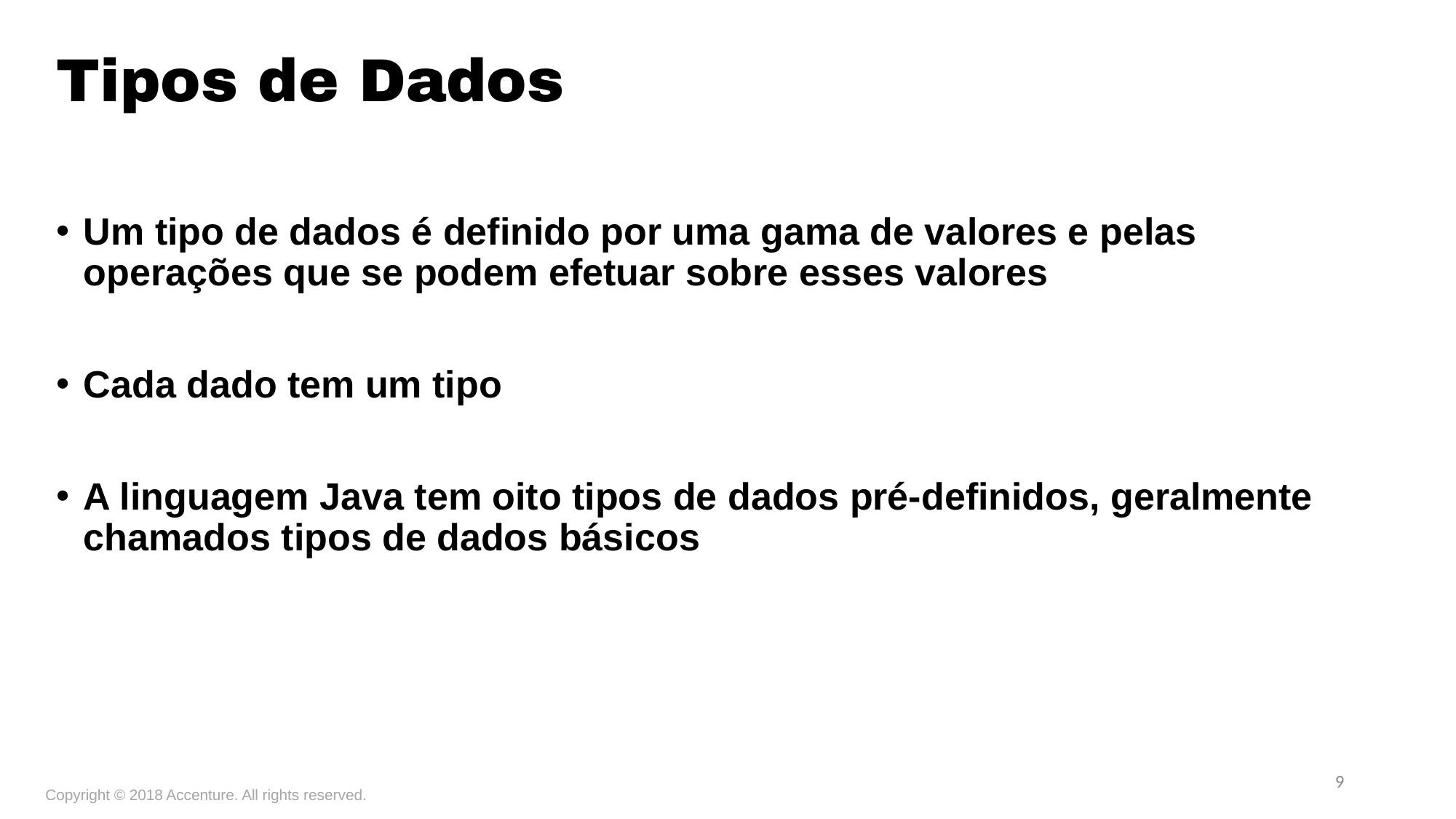

Tipos de Dados

Um tipo de dados é definido por uma gama de valores e pelas operações que se podem efetuar sobre esses valores

Cada dado tem um tipo

A linguagem Java tem oito tipos de dados pré-definidos, geralmente chamados tipos de dados básicos

9
Copyright © 2018 Accenture. All rights reserved.